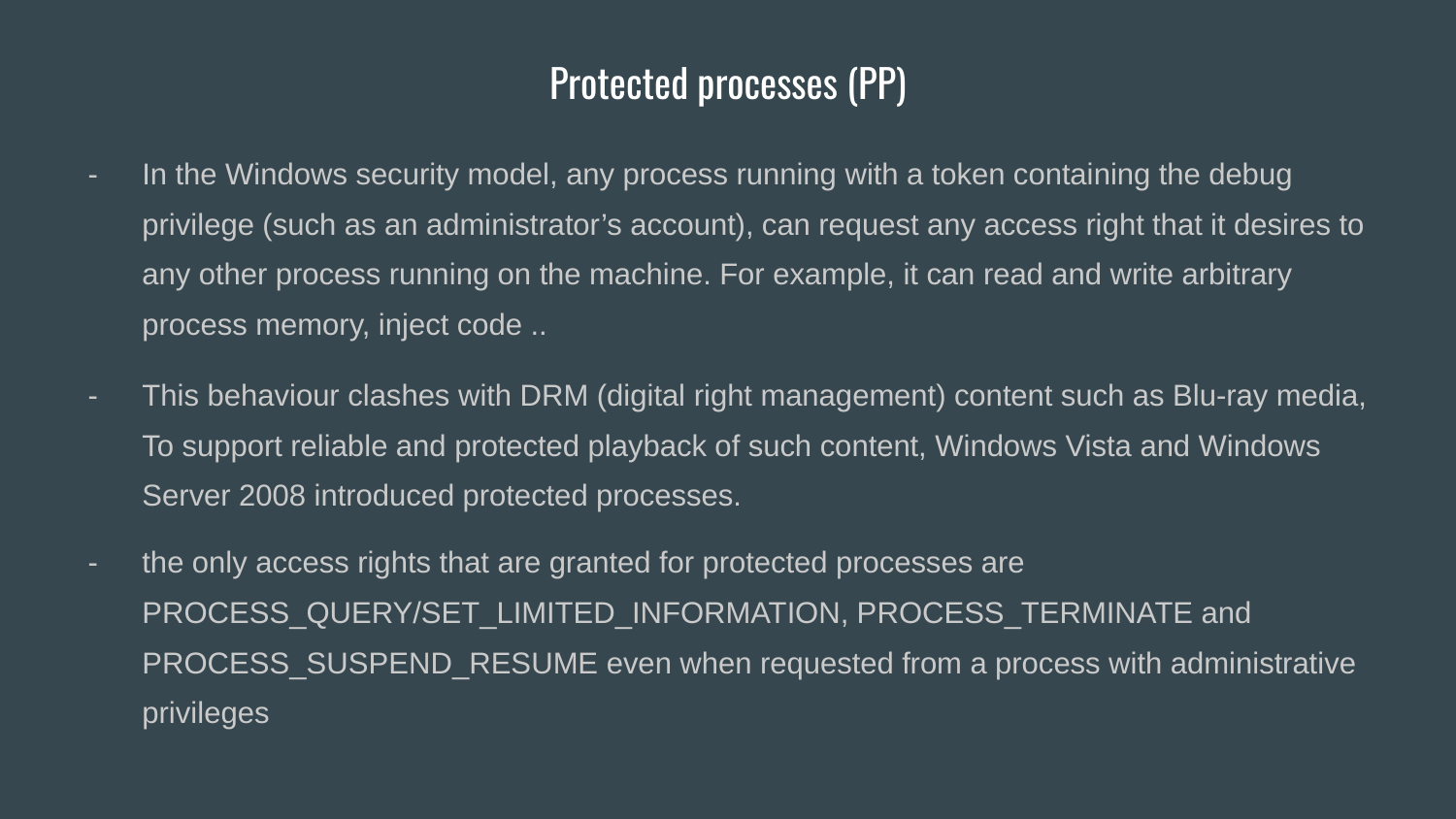

# Protected processes (PP)
In the Windows security model, any process running with a token containing the debug privilege (such as an administrator’s account), can request any access right that it desires to any other process running on the machine. For example, it can read and write arbitrary process memory, inject code ..
This behaviour clashes with DRM (digital right management) content such as Blu-ray media, To support reliable and protected playback of such content, Windows Vista and Windows Server 2008 introduced protected processes.
the only access rights that are granted for protected processes are PROCESS_QUERY/SET_LIMITED_INFORMATION, PROCESS_TERMINATE and PROCESS_SUSPEND_RESUME even when requested from a process with administrative privileges